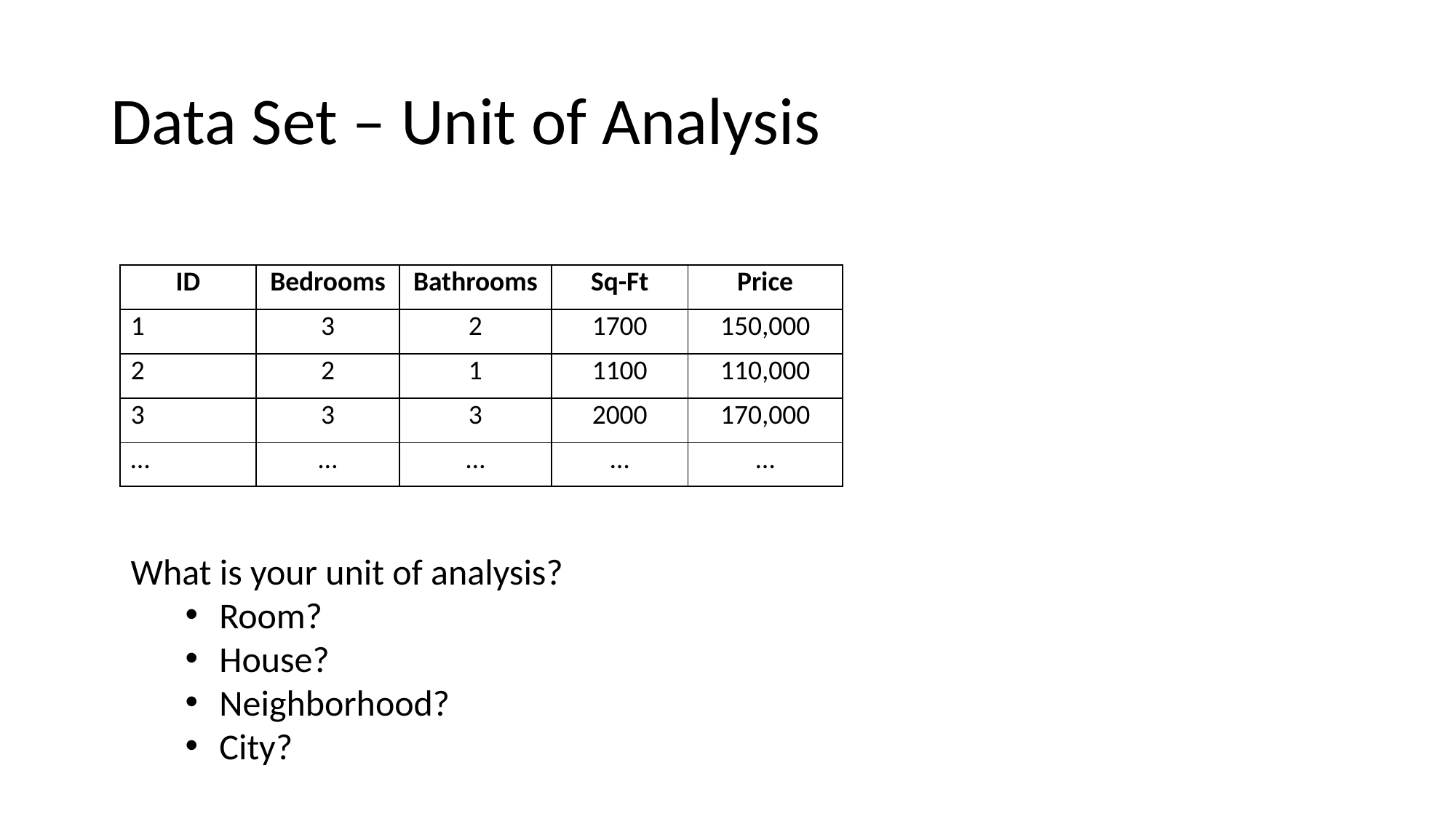

# Data Set – Unit of Analysis
| ID | Bedrooms | Bathrooms | Sq-Ft | Price |
| --- | --- | --- | --- | --- |
| 1 | 3 | 2 | 1700 | 150,000 |
| 2 | 2 | 1 | 1100 | 110,000 |
| 3 | 3 | 3 | 2000 | 170,000 |
| … | … | … | … | … |
What is your unit of analysis?
Room?
House?
Neighborhood?
City?